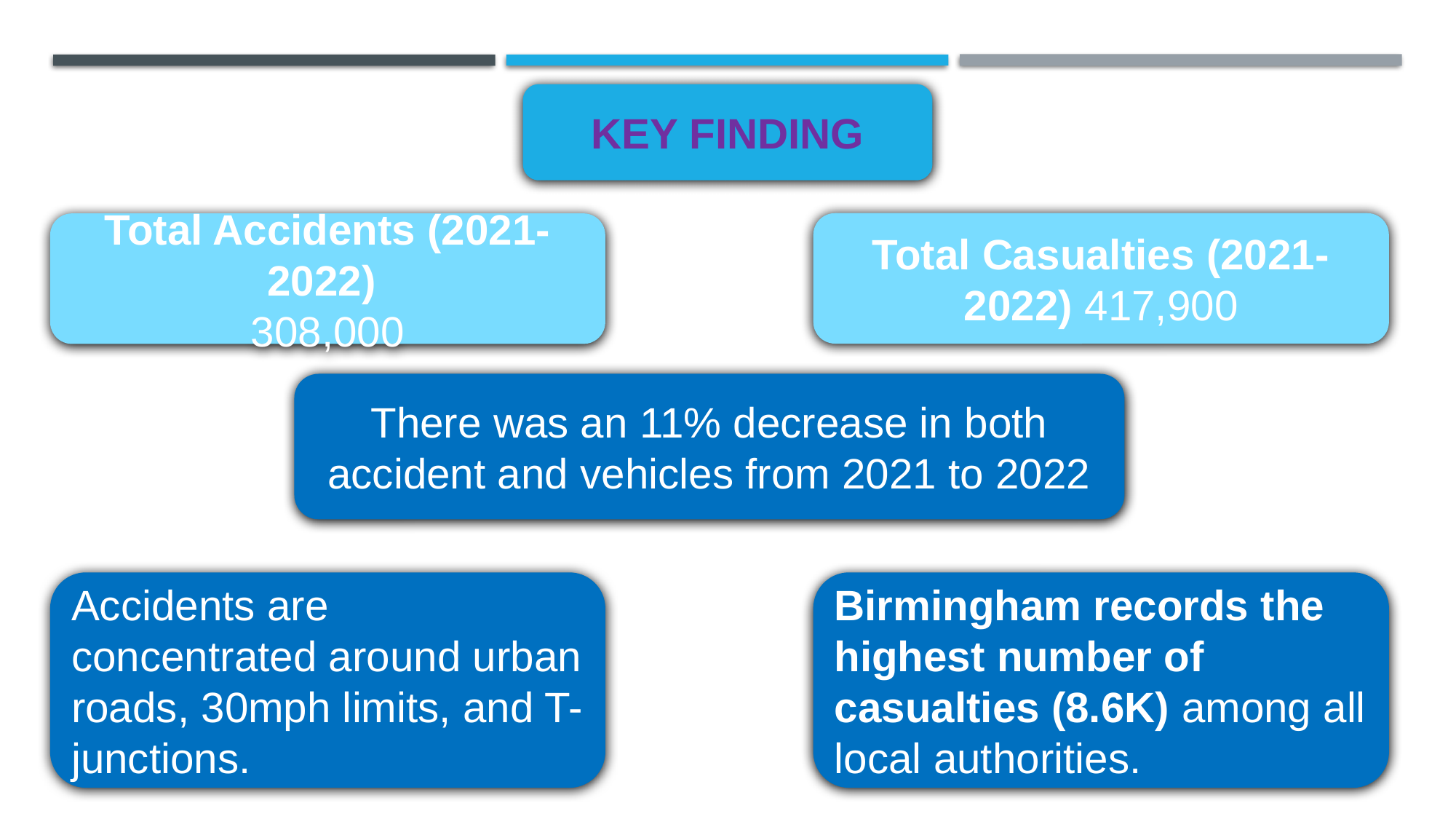

Key Finding
Total Casualties (2021-2022) 417,900
Total Accidents (2021-2022)
308,000
There was an 11% decrease in both accident and vehicles from 2021 to 2022
Accidents are concentrated around urban roads, 30mph limits, and T-junctions.
Birmingham records the highest number of casualties (8.6K) among all local authorities.